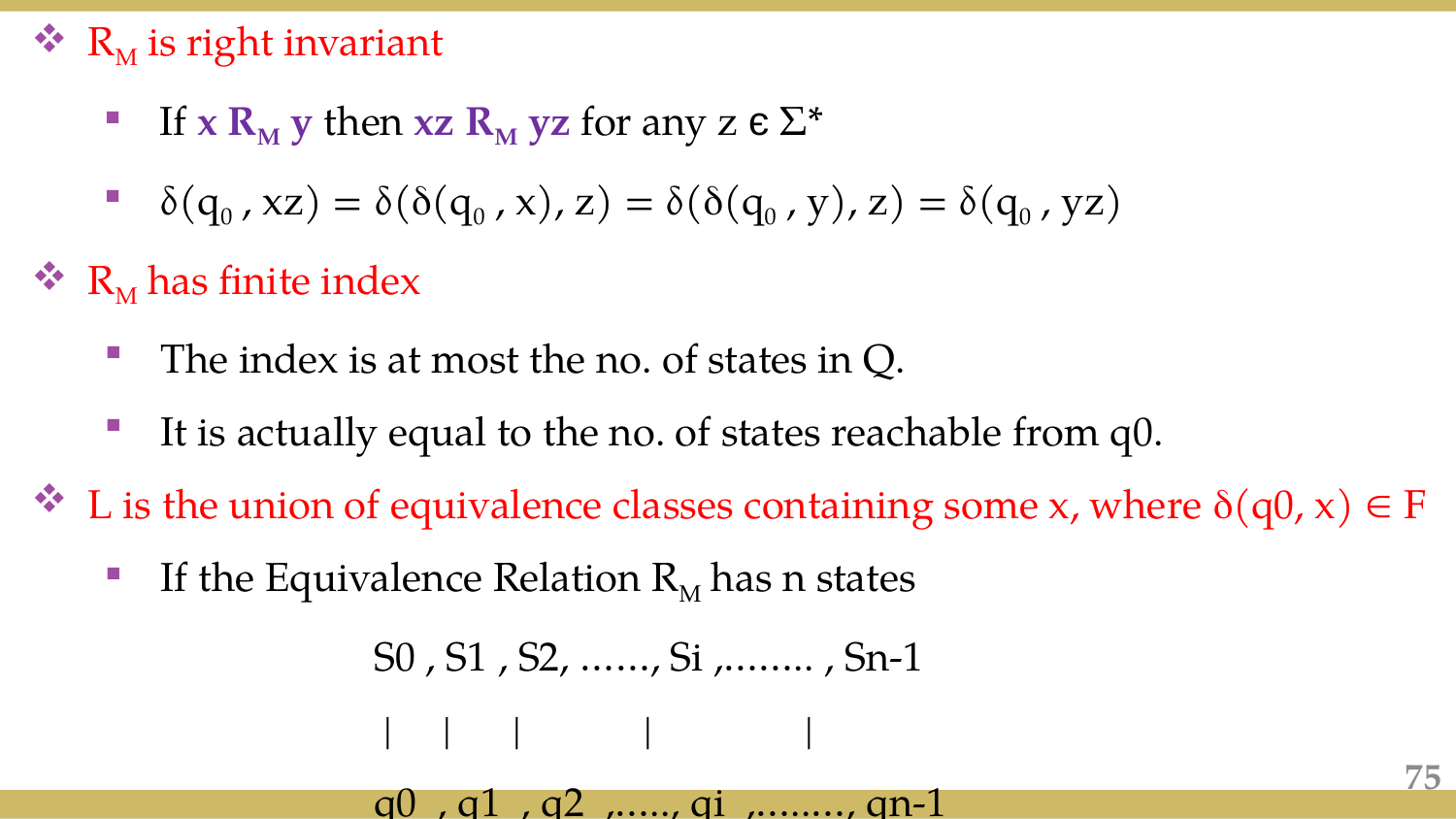

RM is right invariant
If x RM y then xz RM yz for any z є Σ*
δ(q0 , xz) = δ(δ(q0 , x), z) = δ(δ(q0 , y), z) = δ(q0 , yz)
RM has finite index
The index is at most the no. of states in Q.
It is actually equal to the no. of states reachable from q0.
L is the union of equivalence classes containing some x, where δ(q0, x) ∈ F
If the Equivalence Relation RM has n states
S0 , S1 , S2, ……, Si ,…….. , Sn-1
 |     |      |            |               |
q0  , q1  , q2  ,….., qi  ,…..…, qn-1

75